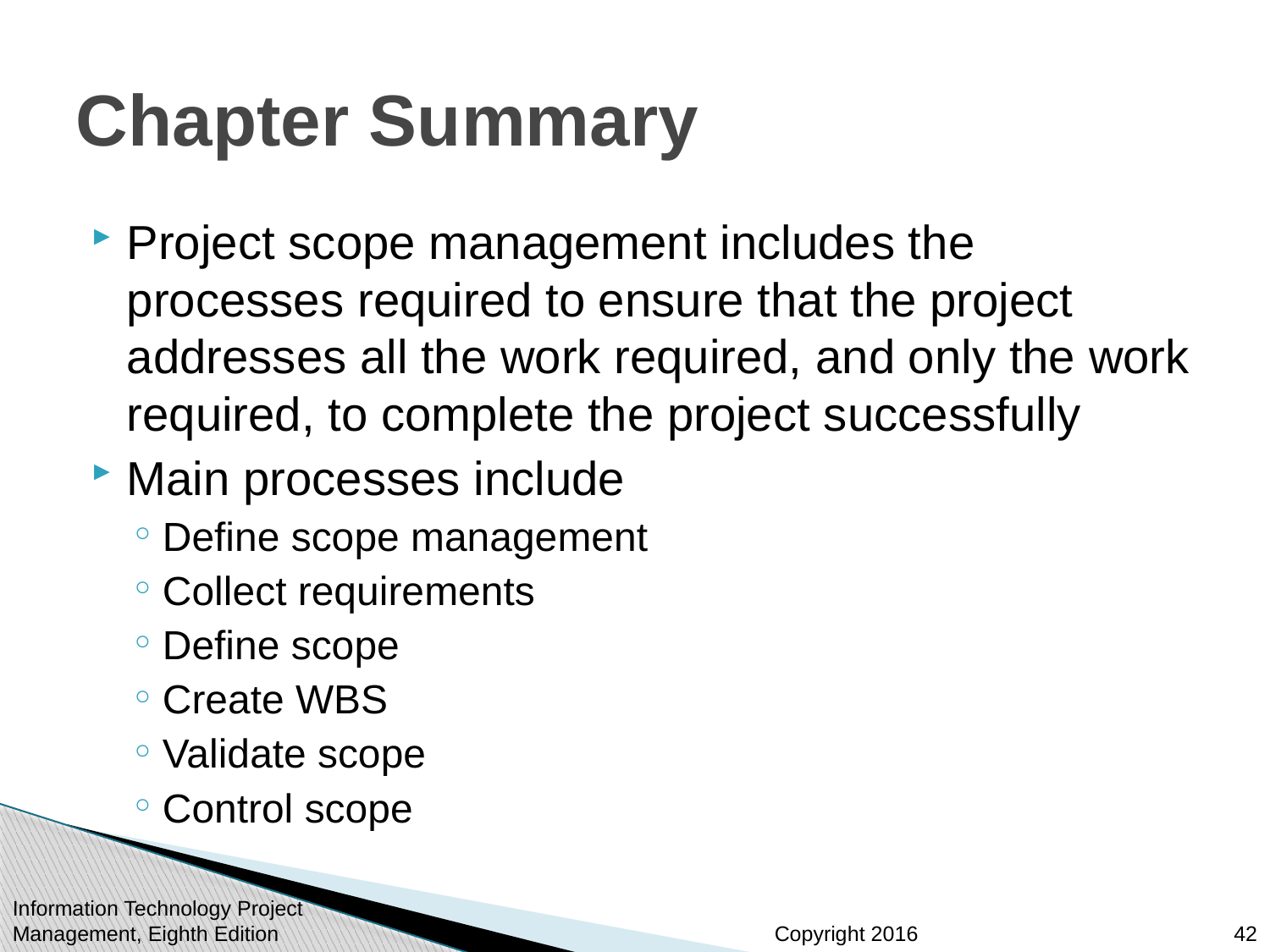

# Chapter Summary
Project scope management includes the processes required to ensure that the project addresses all the work required, and only the work required, to complete the project successfully
Main processes include
Define scope management
Collect requirements
Define scope
Create WBS
Validate scope
Control scope
Information Technology Project Management, Eighth Edition
42